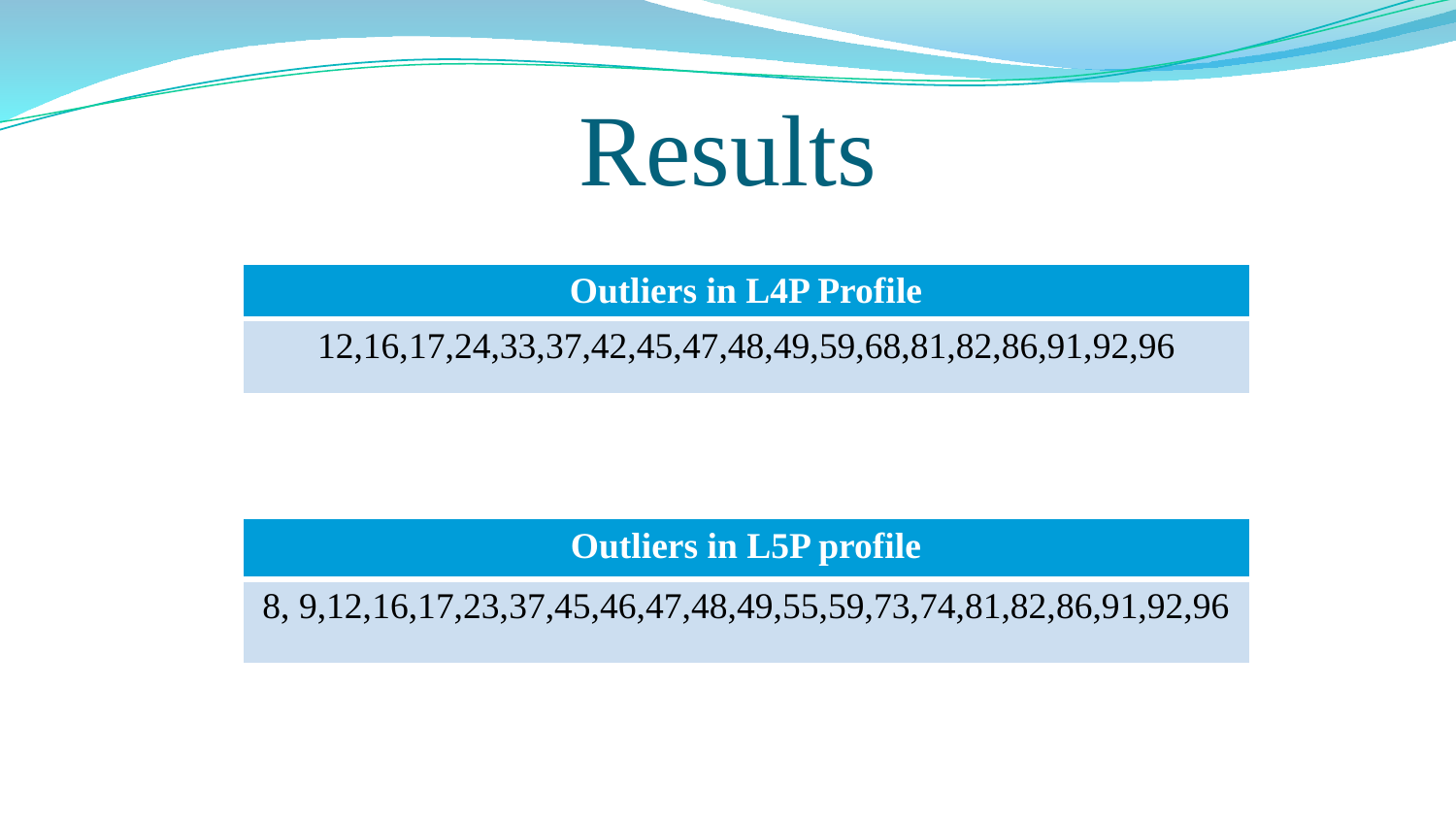

# Results
| Outliers in L4P Profile |
| --- |
| 12,16,17,24,33,37,42,45,47,48,49,59,68,81,82,86,91,92,96 |
| Outliers in L5P profile |
| --- |
| 8, 9,12,16,17,23,37,45,46,47,48,49,55,59,73,74,81,82,86,91,92,96 |

.